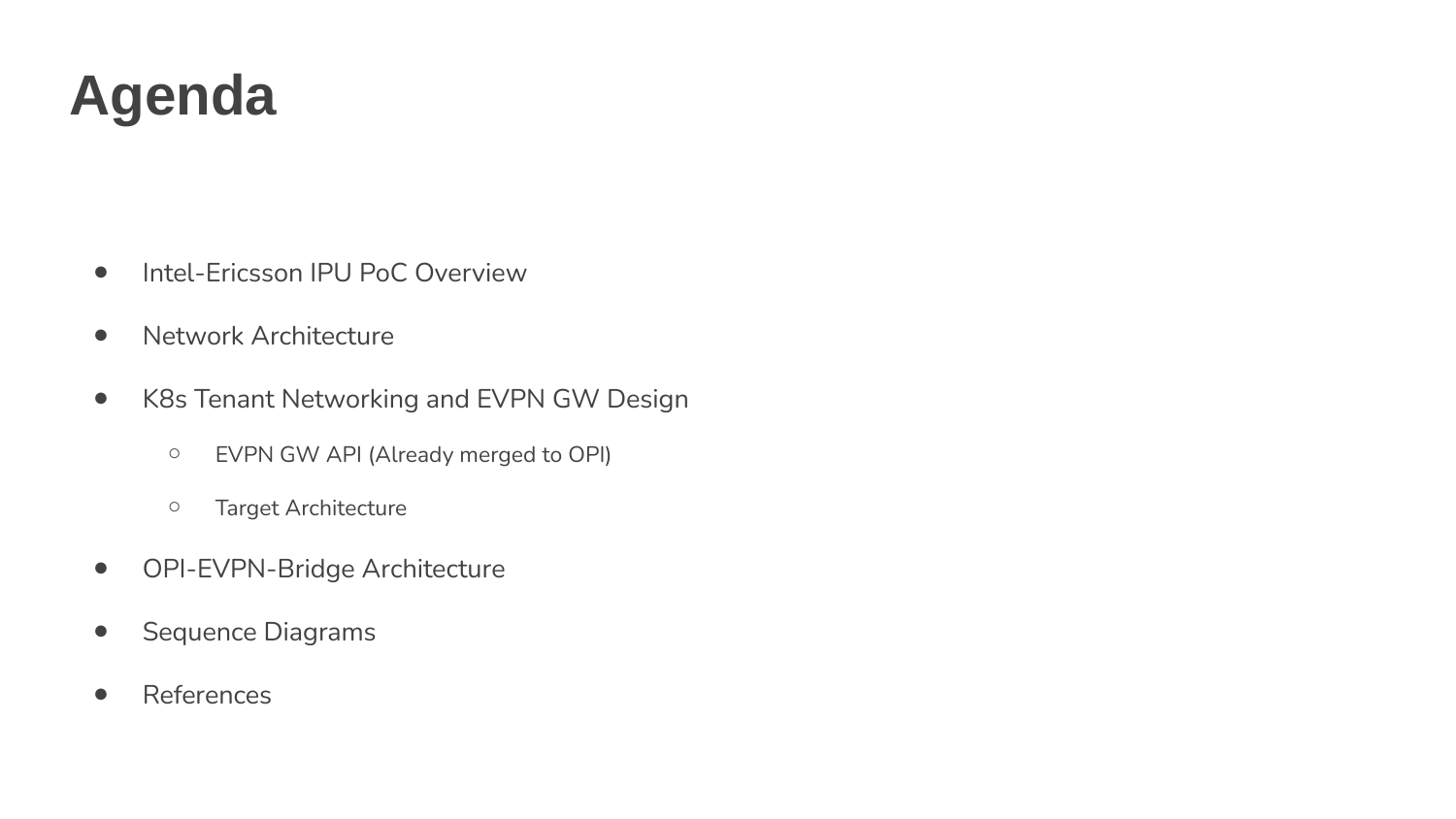

# Agenda
Intel-Ericsson IPU PoC Overview
Network Architecture
K8s Tenant Networking and EVPN GW Design
EVPN GW API (Already merged to OPI)
Target Architecture
OPI-EVPN-Bridge Architecture
Sequence Diagrams
References